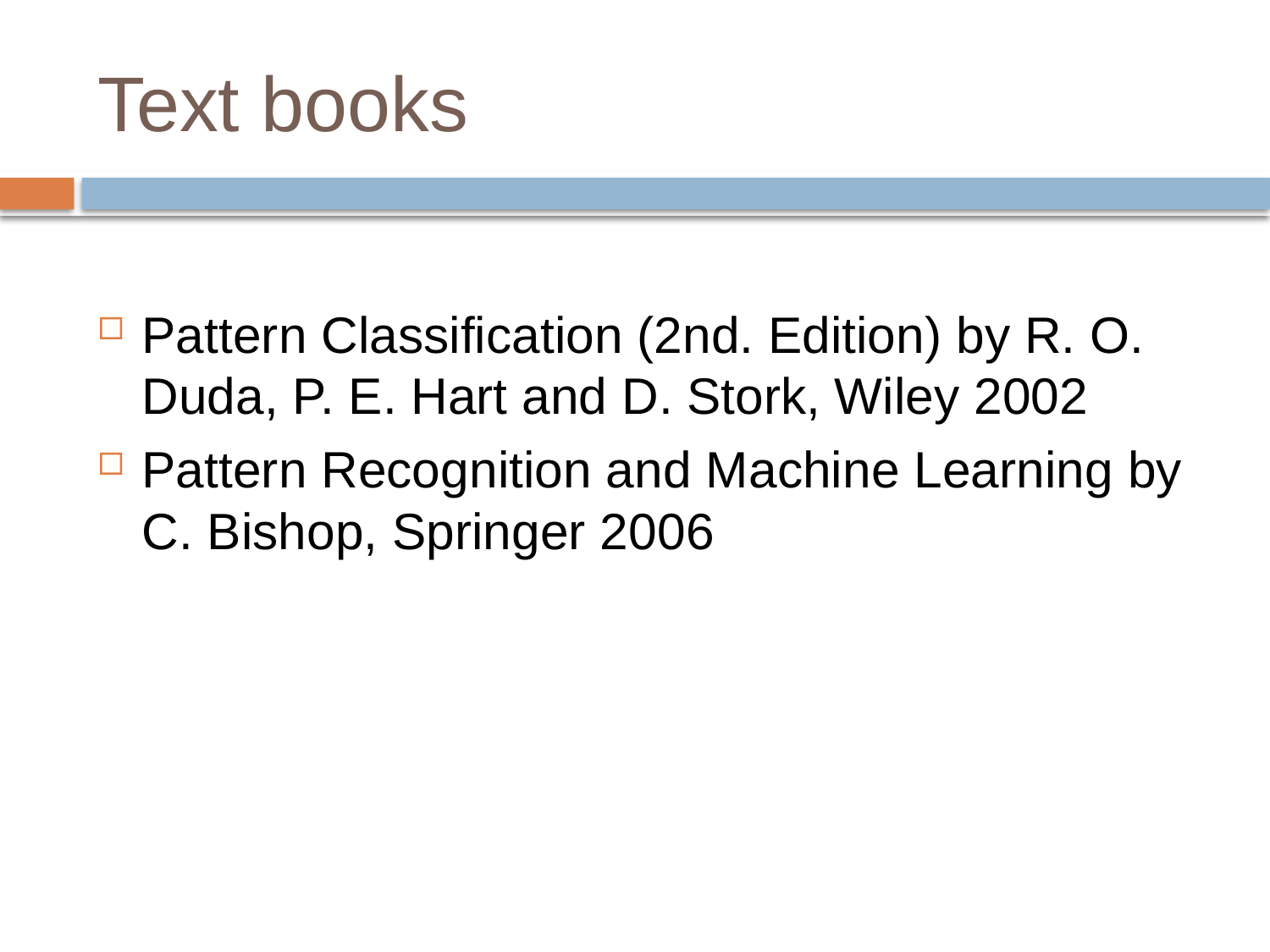

# Text books

Pattern Classification (2nd. Edition) by R. O. Duda, P. E. Hart and D. Stork, Wiley 2002
Pattern Recognition and Machine Learning by C. Bishop, Springer 2006